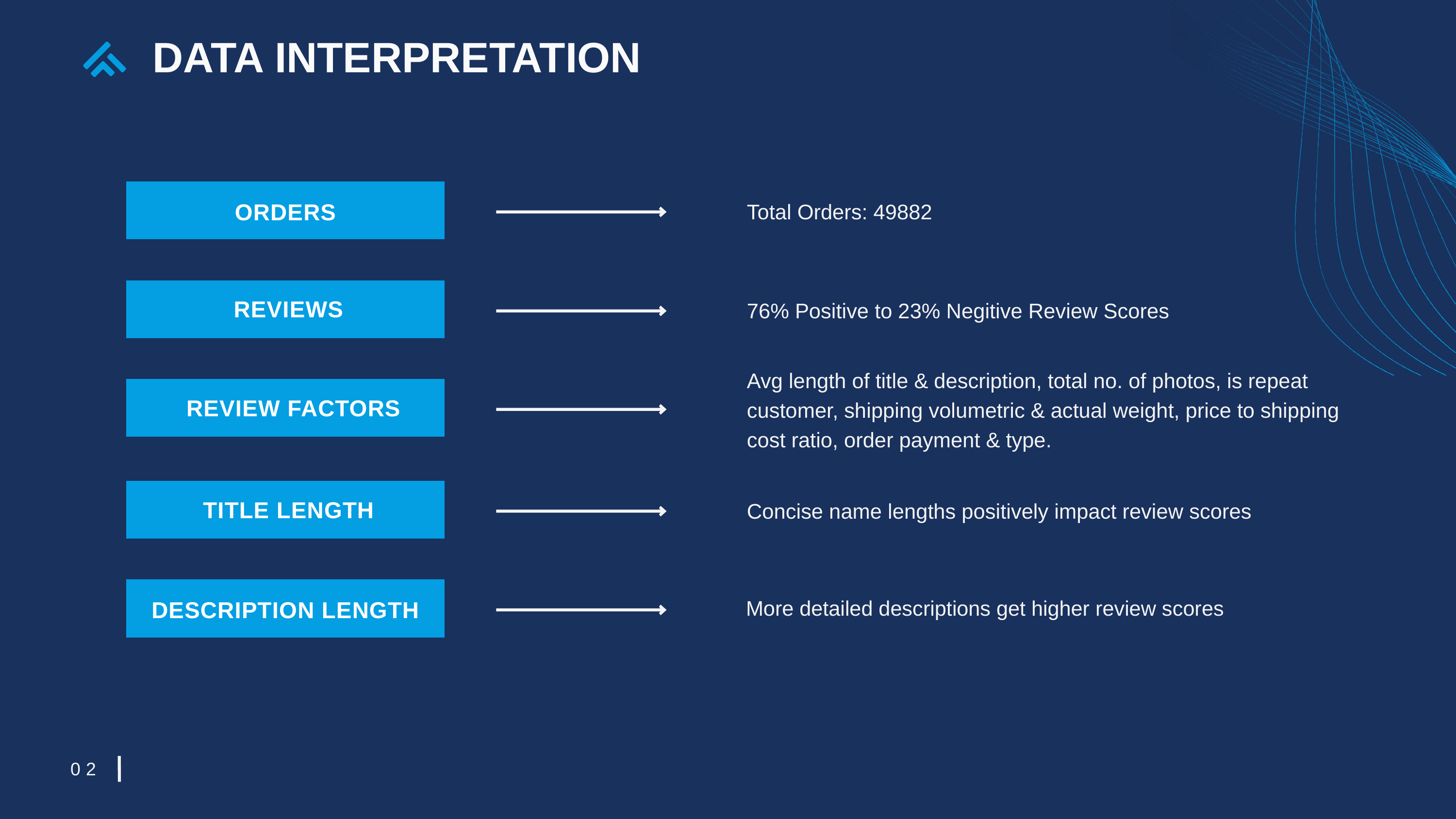

DATA INTERPRETATION

ORDERS
Total Orders: 49882

REVIEWS
76% Positive to 23% Negitive Review Scores

Avg length of title & description, total no. of photos, is repeat customer, shipping volumetric & actual weight, price to shipping cost ratio, order payment & type.

REVIEW FACTORS

TITLE LENGTH
Concise name lengths positively impact review scores

More detailed descriptions get higher review scores
DESCRIPTION LENGTH

02